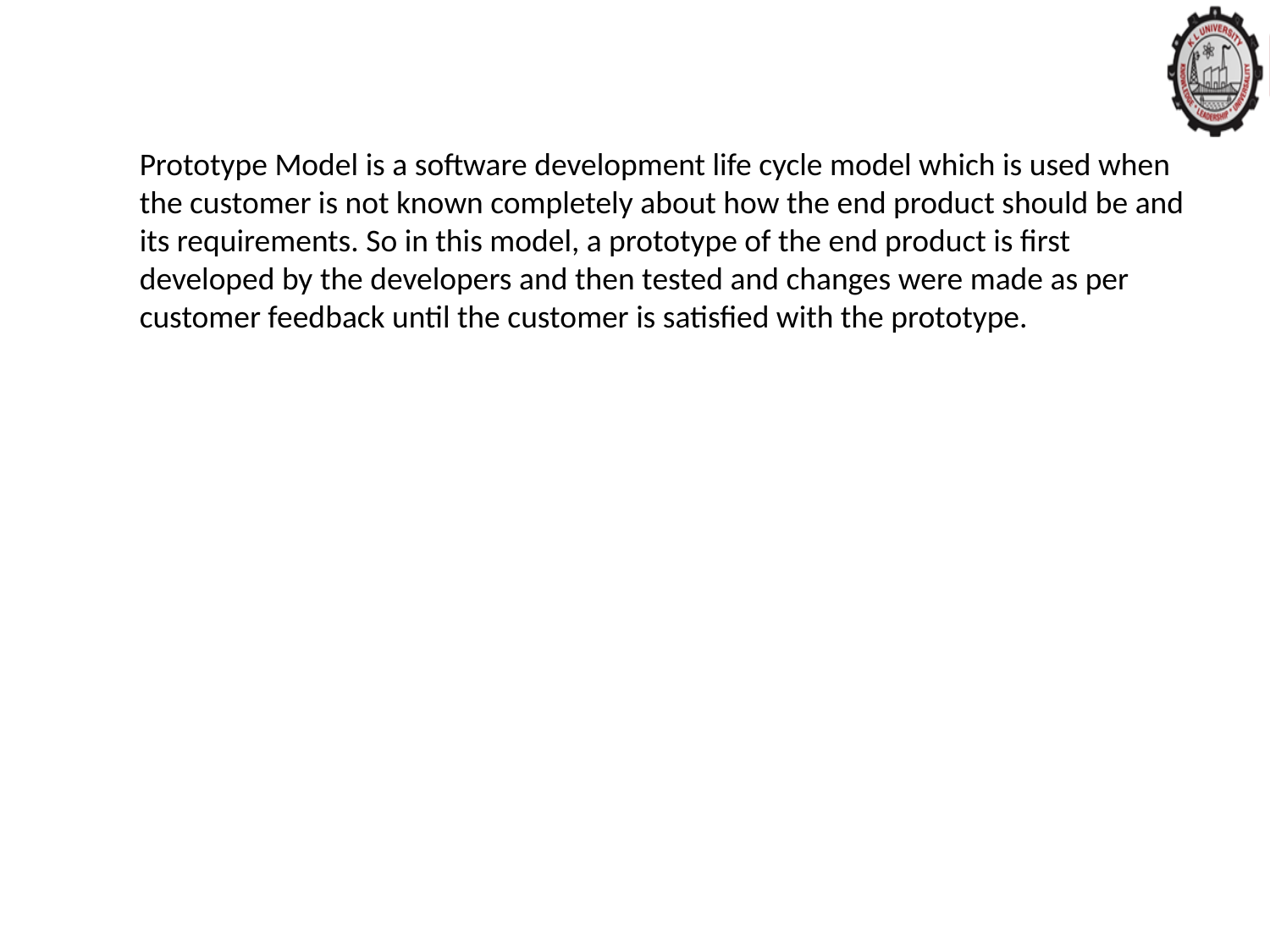

Prototype Model is a software development life cycle model which is used when the customer is not known completely about how the end product should be and its requirements. So in this model, a prototype of the end product is first developed by the developers and then tested and changes were made as per customer feedback until the customer is satisfied with the prototype.